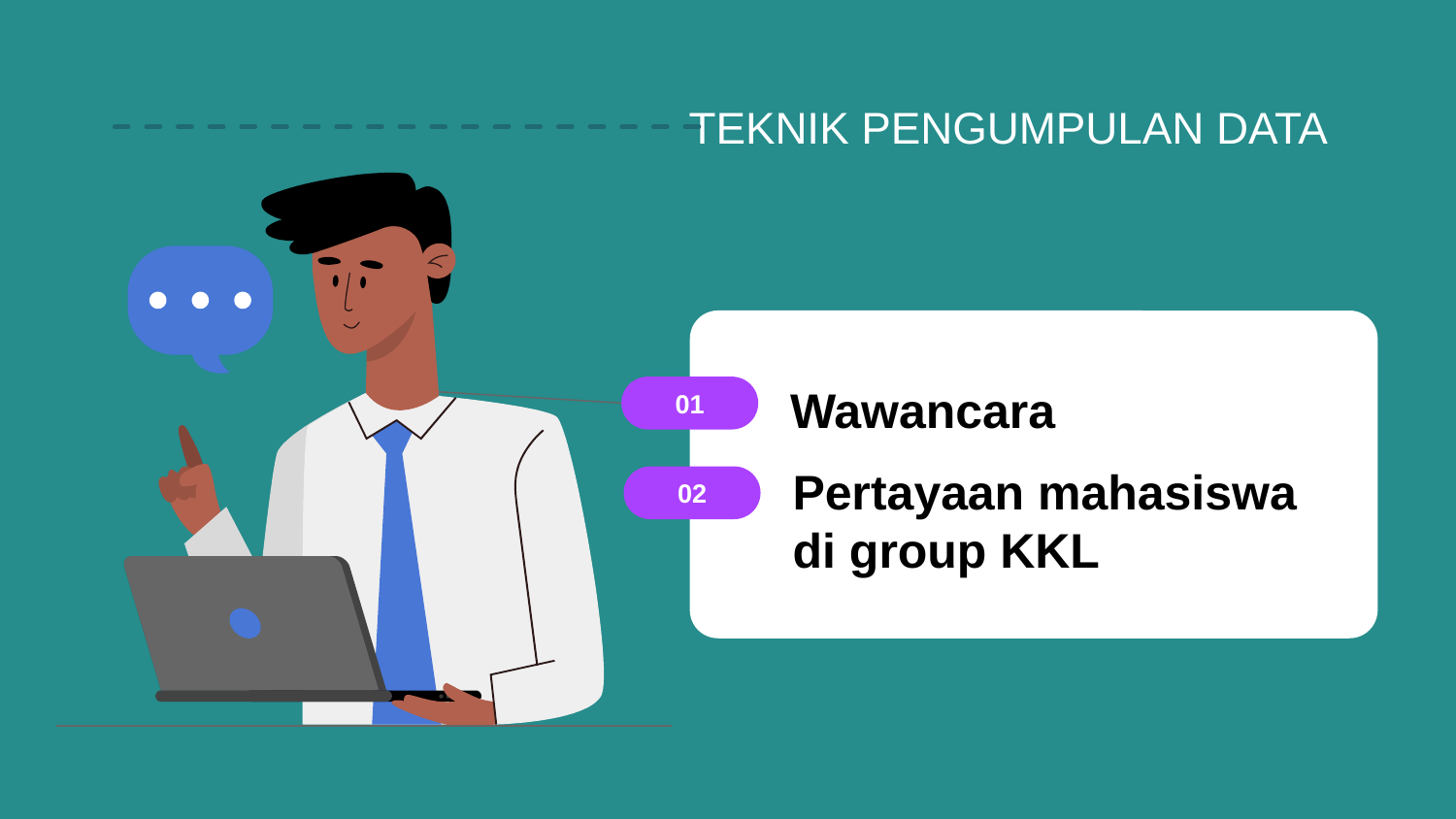

# TEKNIK PENGUMPULAN DATA

01
Wawancara
02
Pertayaan mahasiswa di group KKL